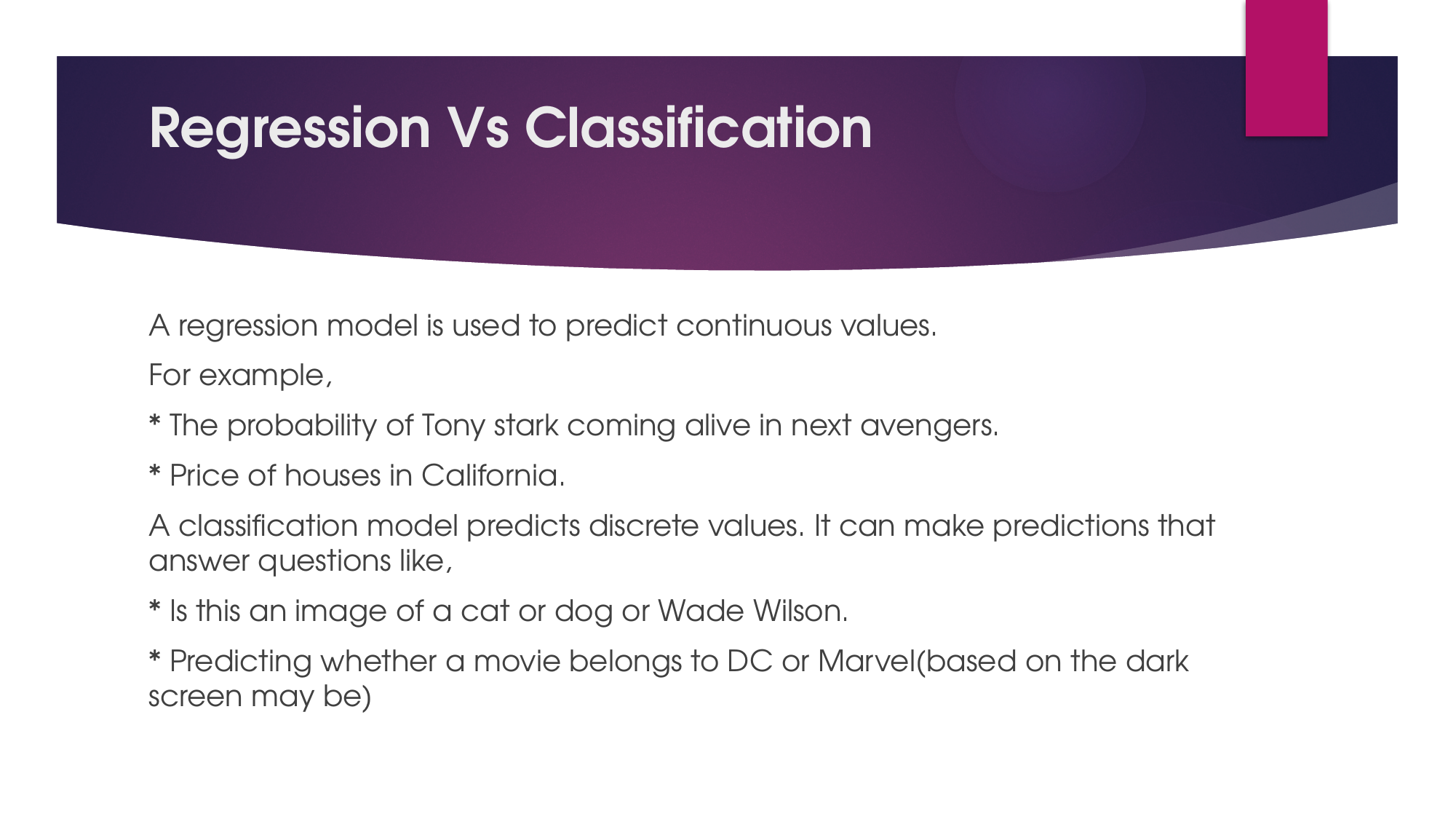

# Regression Vs Classification
A regression model is used to predict continuous values.
For example,
* The probability of Tony stark coming alive in next avengers.
* Price of houses in California.
A classification model predicts discrete values. It can make predictions that answer questions like,
* Is this an image of a cat or dog or Wade Wilson.
* Predicting whether a movie belongs to DC or Marvel(based on the dark screen may be)